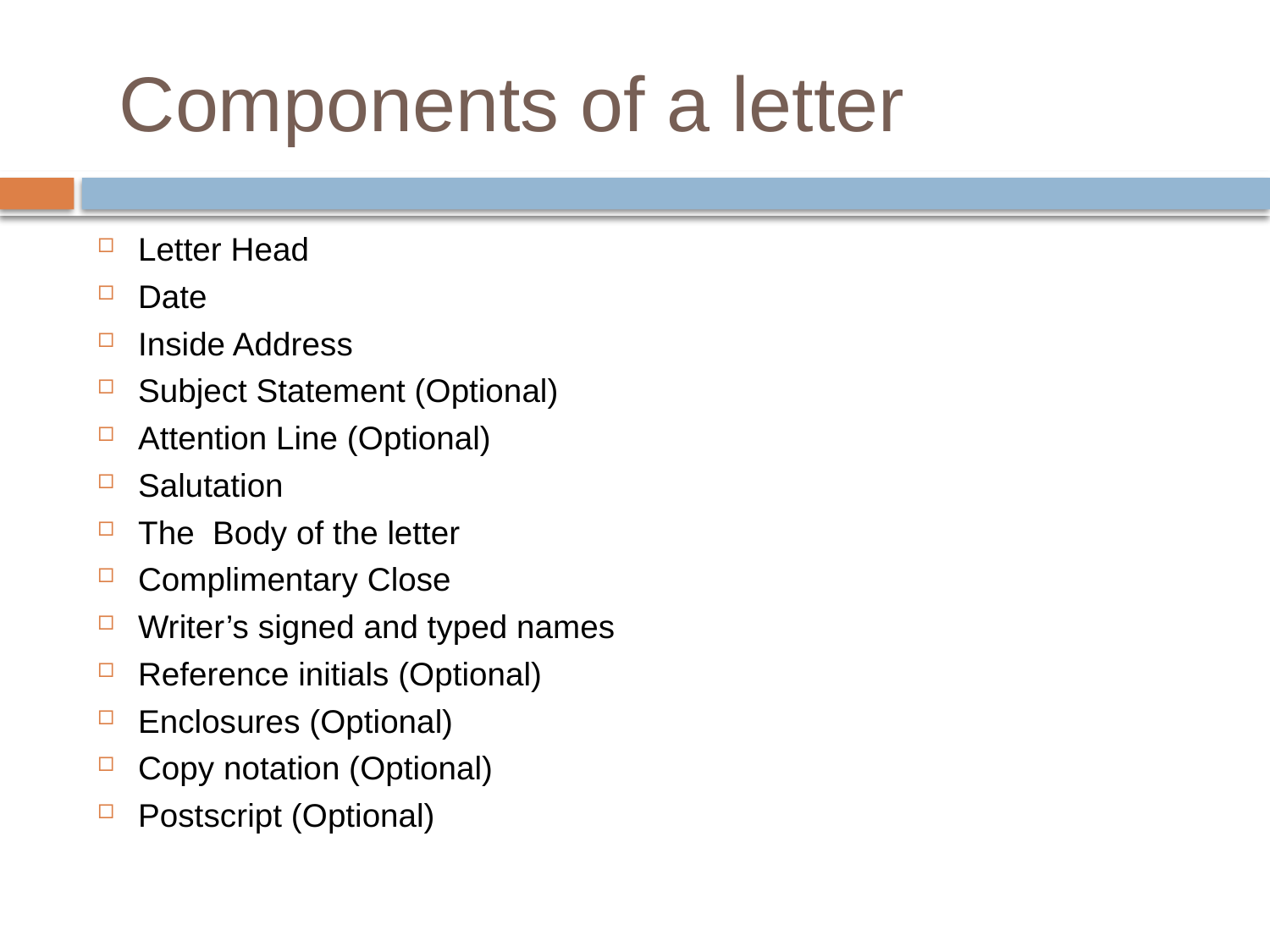

# Components of a letter
Letter Head
Date
Inside Address
Subject Statement (Optional)
Attention Line (Optional)
Salutation
The  Body of the letter
Complimentary Close
Writer’s signed and typed names
Reference initials (Optional)
Enclosures (Optional)
Copy notation (Optional)
Postscript (Optional)